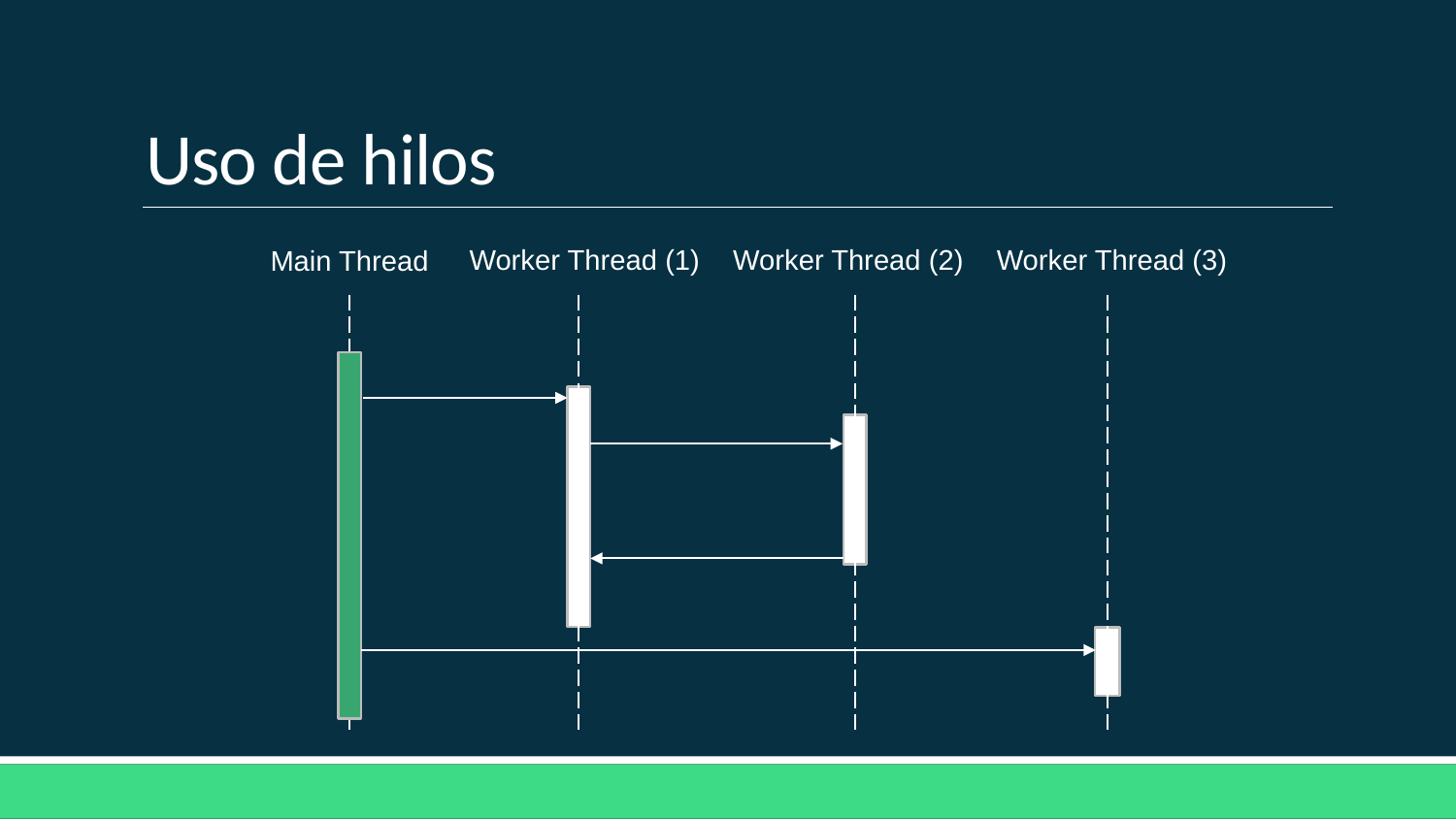

# Uso de hilos
Worker Thread (3)
Worker Thread (1)
Worker Thread (2)
Main Thread